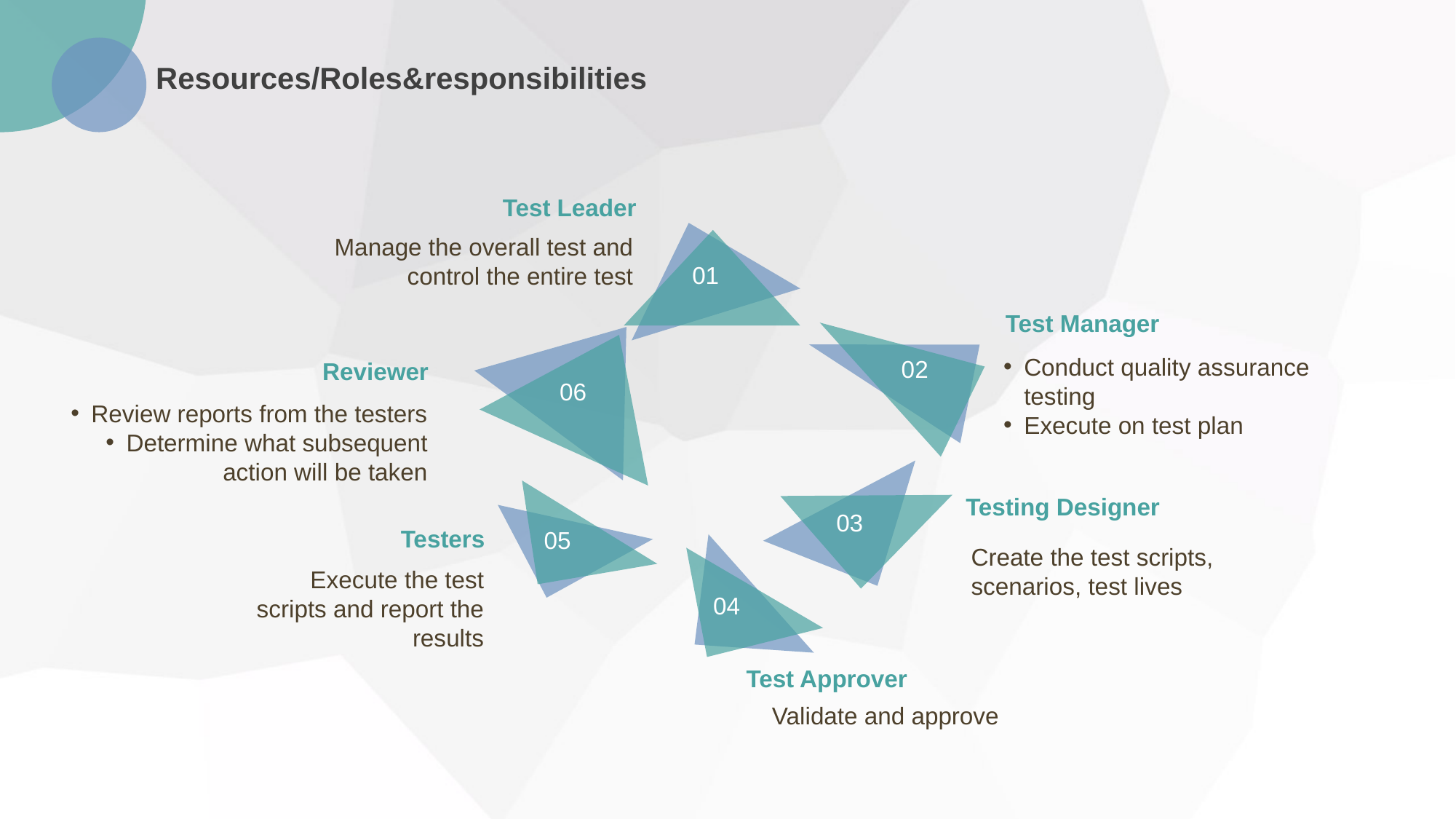

Resources/Roles&responsibilities
Test Leader

Manage the overall test and control the entire test

01
Test Manager

Conduct quality assurance testing
Execute on test plan
02
Reviewer
06
Review reports from the testers
Determine what subsequent action will be taken

Testing Designer

03
Testers
05
Create the test scripts, scenarios, test lives

Execute the test scripts and report the results
04
Test Approver
Validate and approve